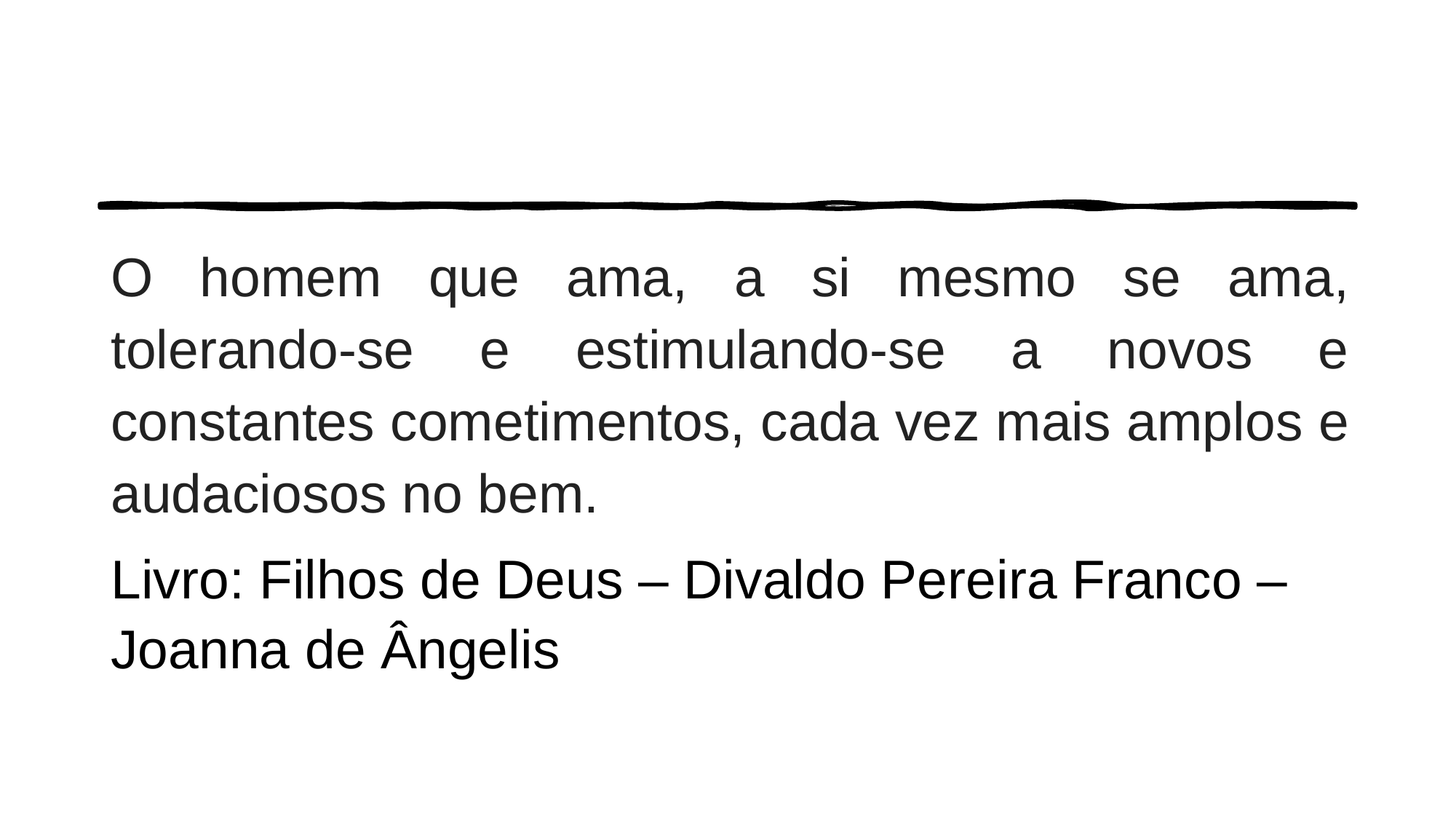

O homem que ama, a si mesmo se ama, tolerando-se e estimulando-se a novos e constantes cometimentos, cada vez mais amplos e audaciosos no bem.
Livro: Filhos de Deus – Divaldo Pereira Franco – Joanna de Ângelis